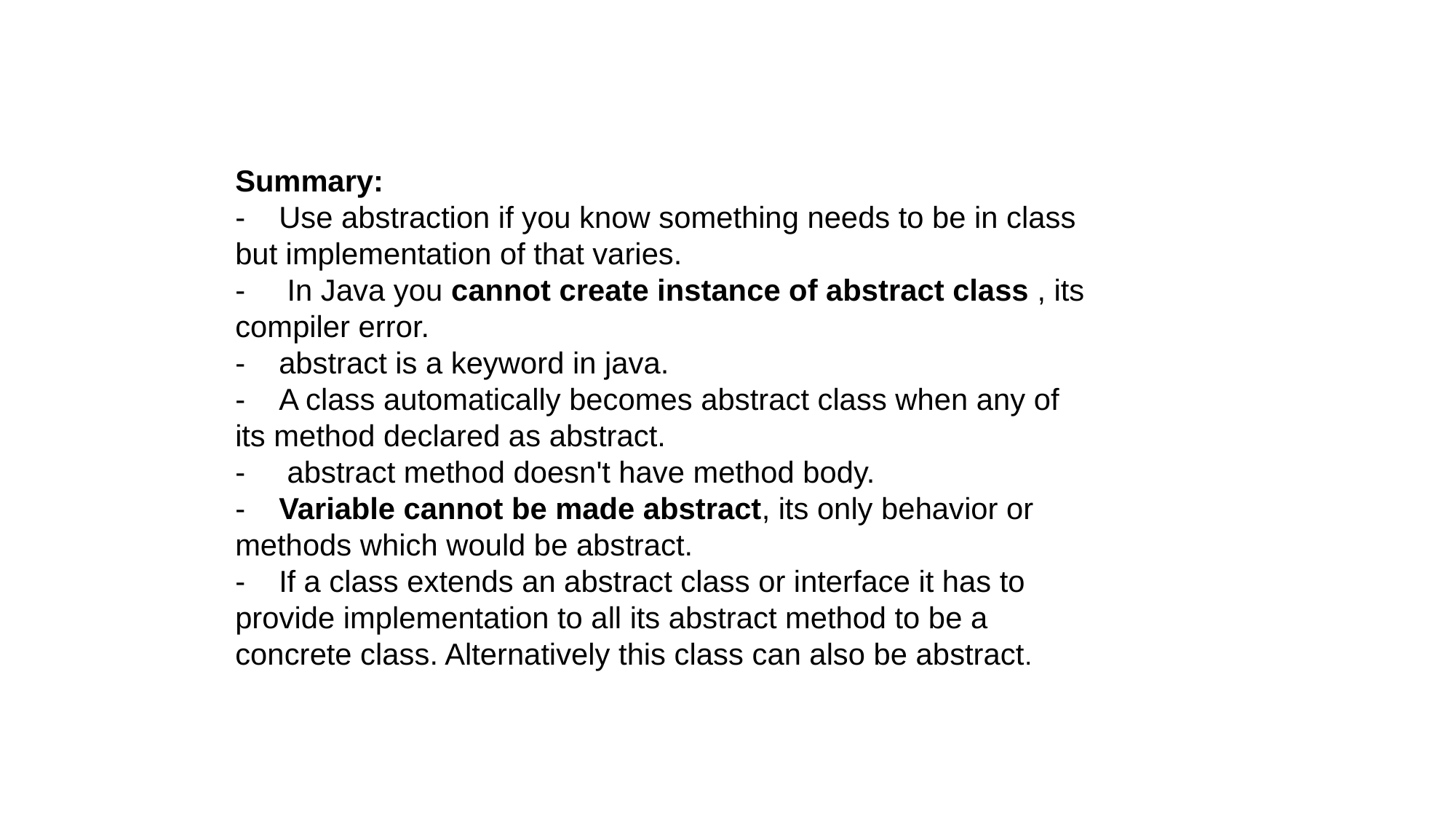

Summary:
-    Use abstraction if you know something needs to be in class but implementation of that varies.
-     In Java you cannot create instance of abstract class , its compiler error.
-    abstract is a keyword in java.
-    A class automatically becomes abstract class when any of its method declared as abstract.
-     abstract method doesn't have method body.
-    Variable cannot be made abstract, its only behavior or methods which would be abstract.
-    If a class extends an abstract class or interface it has to provide implementation to all its abstract method to be a concrete class. Alternatively this class can also be abstract.